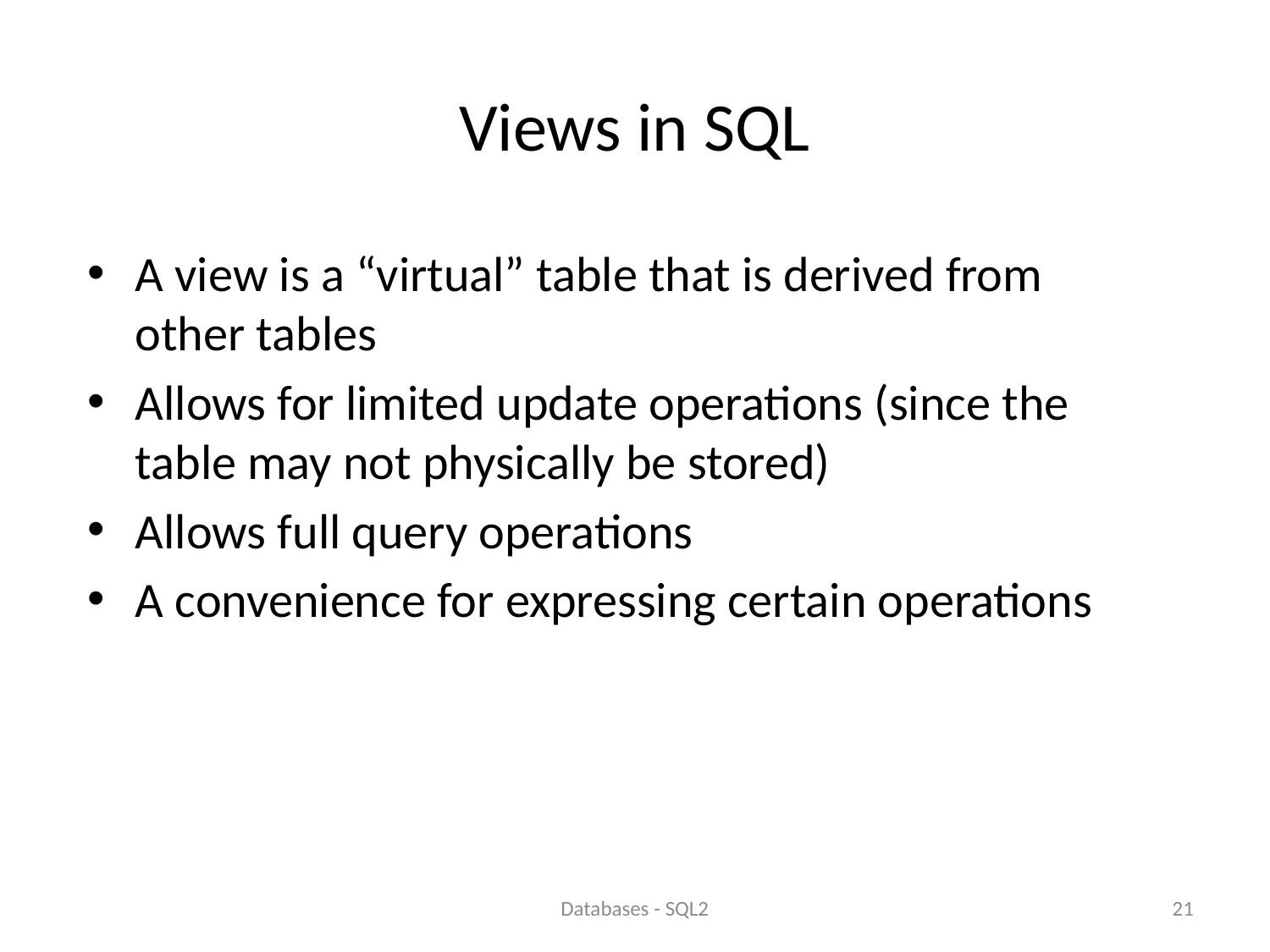

# Views in SQL
A view is a “virtual” table that is derived from other tables
Allows for limited update operations (since the table may not physically be stored)
Allows full query operations
A convenience for expressing certain operations

Databases - SQL2
21